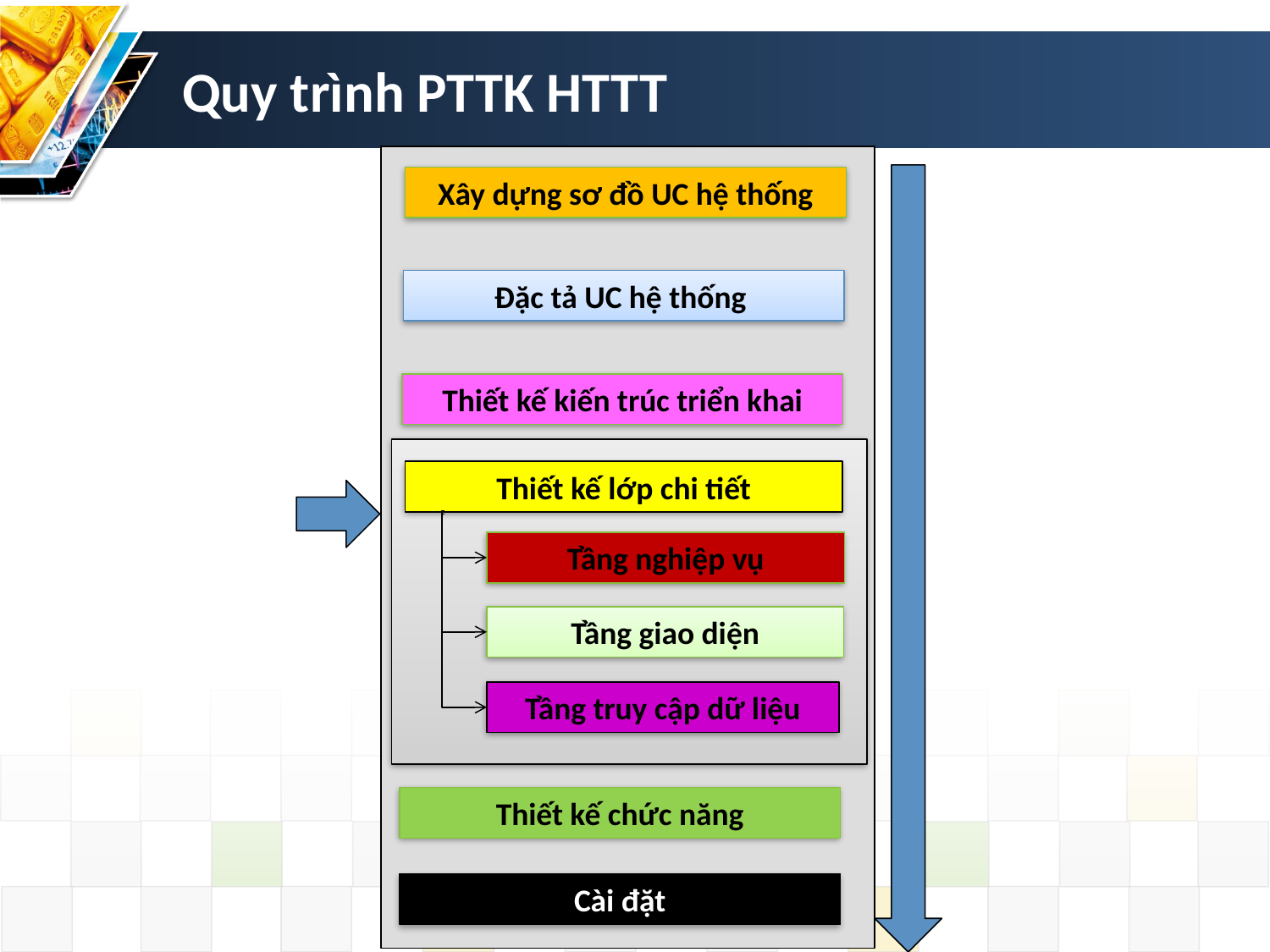

# Quy trình PTTK HTTT

Xây dựng sơ đồ UC hệ thống

Đặc tả UC hệ thống
Thiết kế kiến trúc triển khai

Thiết kế lớp chi tiết

Tầng nghiệp vụ
Tầng giao diện
Tầng truy cập dữ liệu
Thiết kế chức năng
Cài đặt